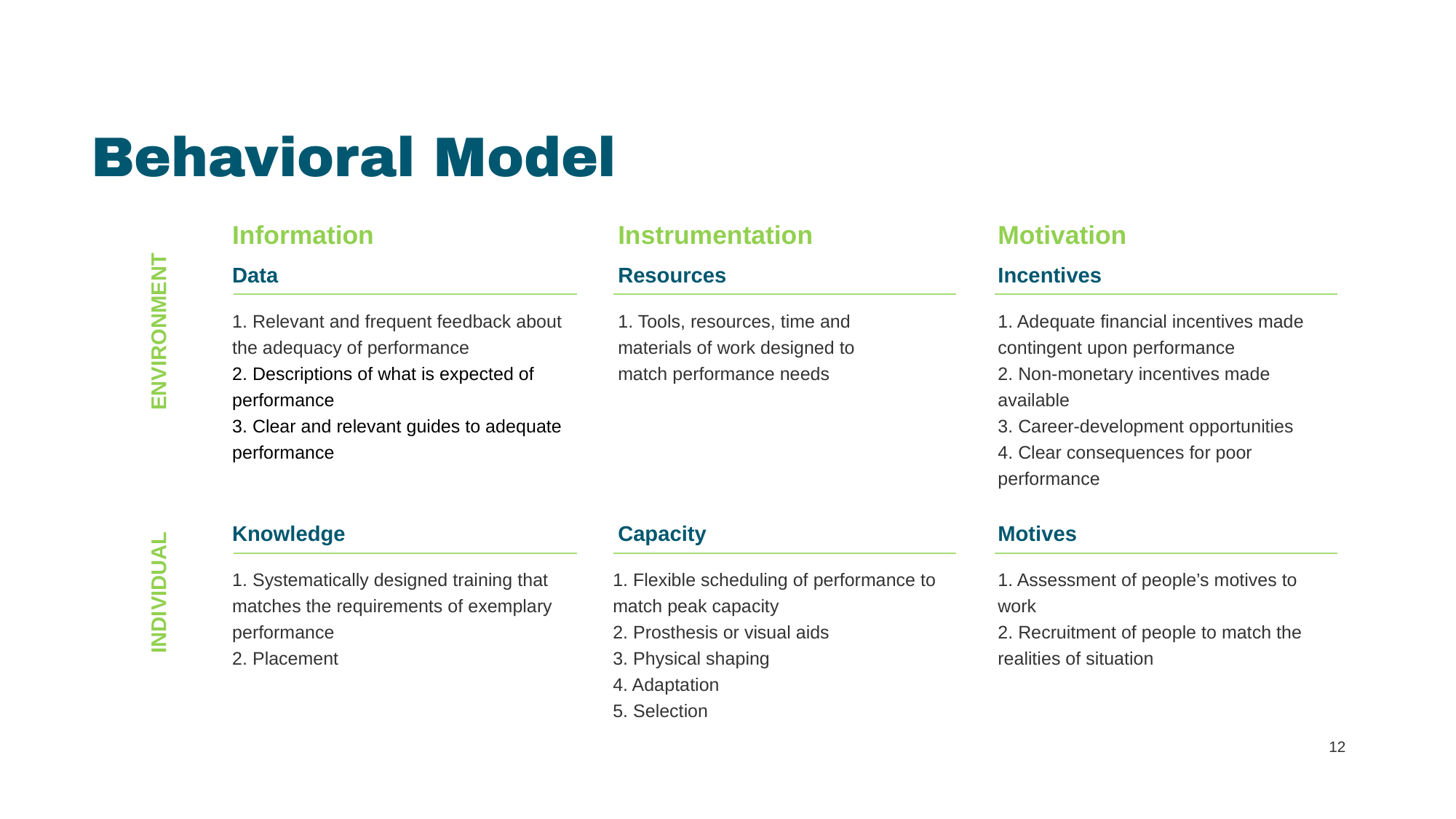

Behavioral Model
Information
Instrumentation
Motivation
Data
Resources
Incentives
ENVIRONMENT
1. Relevant and frequent feedback about the adequacy of performance
2. Descriptions of what is expected of performance
3. Clear and relevant guides to adequate performance
1. Tools, resources, time and materials of work designed to match performance needs
1. Adequate financial incentives made contingent upon performance
2. Non-monetary incentives made available
3. Career-development opportunities
4. Clear consequences for poor performance
Knowledge
Capacity
Motives
INDIVIDUAL
1. Systematically designed training that matches the requirements of exemplary performance
2. Placement
1. Flexible scheduling of performance to match peak capacity
2. Prosthesis or visual aids
3. Physical shaping
4. Adaptation
5. Selection
1. Assessment of people’s motives to work
2. Recruitment of people to match the realities of situation
12